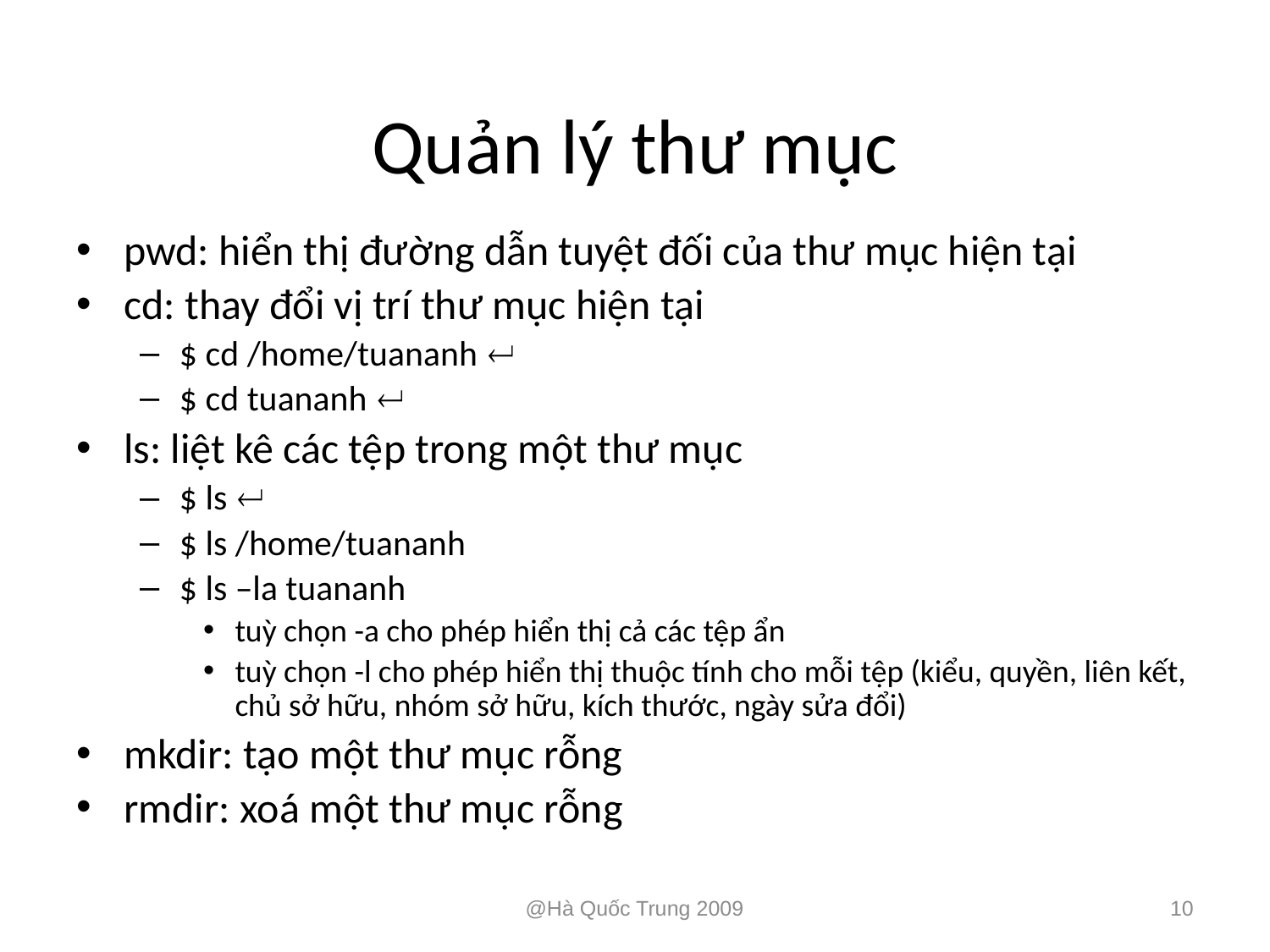

# Quản lý thư mục
pwd: hiển thị đường dẫn tuyệt đối của thư mục hiện tại
cd: thay đổi vị trí thư mục hiện tại
$ cd /home/tuananh ↵
$ cd tuananh ↵
ls: liệt kê các tệp trong một thư mục
$ ls ↵
$ ls /home/tuananh
$ ls –la tuananh
tuỳ chọn -a cho phép hiển thị cả các tệp ẩn
tuỳ chọn -l cho phép hiển thị thuộc tính cho mỗi tệp (kiểu, quyền, liên kết, chủ sở hữu, nhóm sở hữu, kích thước, ngày sửa đổi)
mkdir: tạo một thư mục rỗng
rmdir: xoá một thư mục rỗng

@Hà Quốc Trung 2009
10